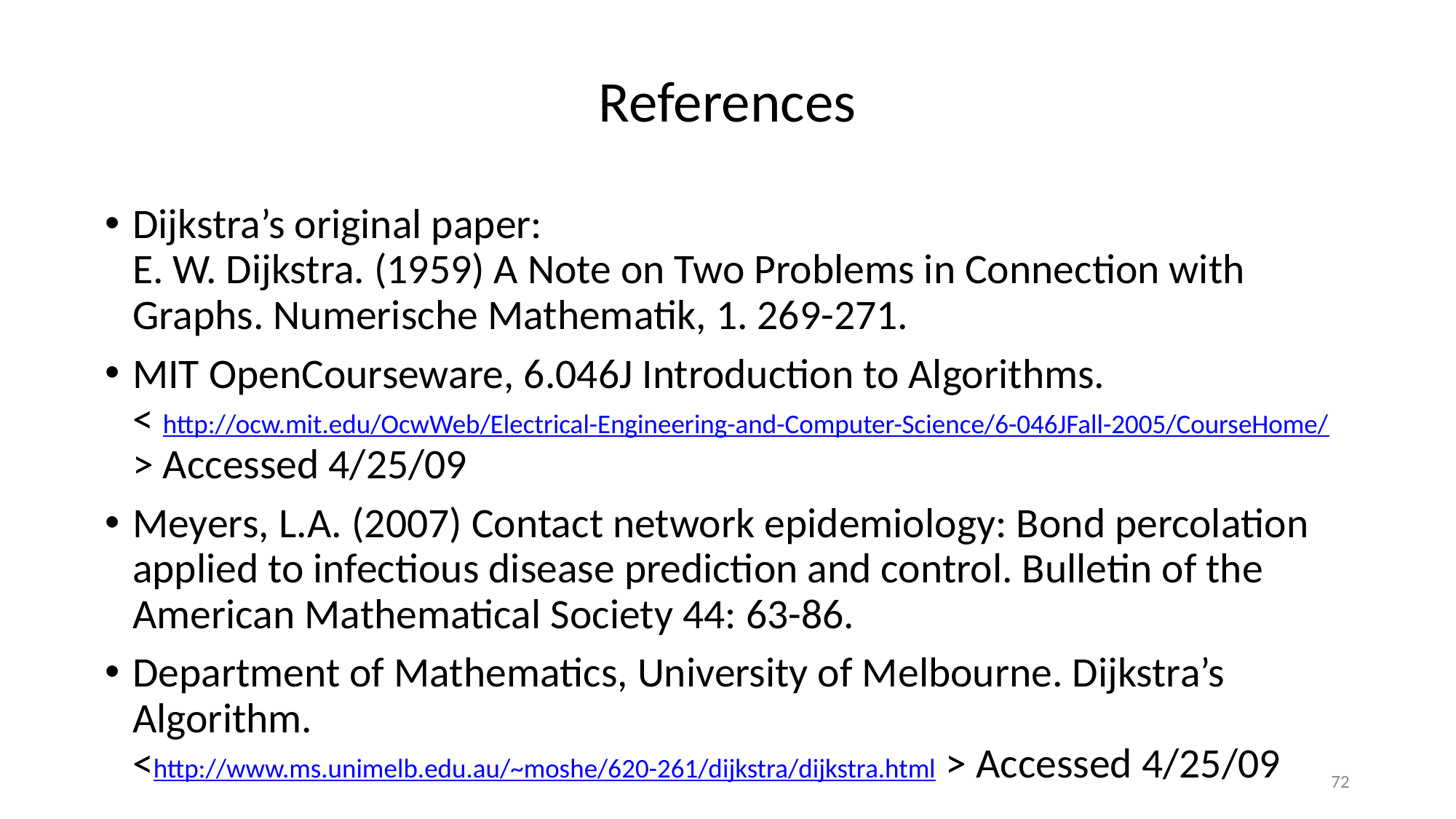

# References
Dijkstra’s original paper:
E. W. Dijkstra. (1959) A Note on Two Problems in Connection with Graphs. Numerische Mathematik, 1. 269-271.
MIT OpenCourseware, 6.046J Introduction to Algorithms.
< http://ocw.mit.edu/OcwWeb/Electrical-Engineering-and-Computer-Science/6-046JFall-2005/CourseHome/> Accessed 4/25/09
Meyers, L.A. (2007) Contact network epidemiology: Bond percolation applied to infectious disease prediction and control. Bulletin of the American Mathematical Society 44: 63-86.
Department of Mathematics, University of Melbourne. Dijkstra’s Algorithm.
<http://www.ms.unimelb.edu.au/~moshe/620-261/dijkstra/dijkstra.html > Accessed 4/25/09
72